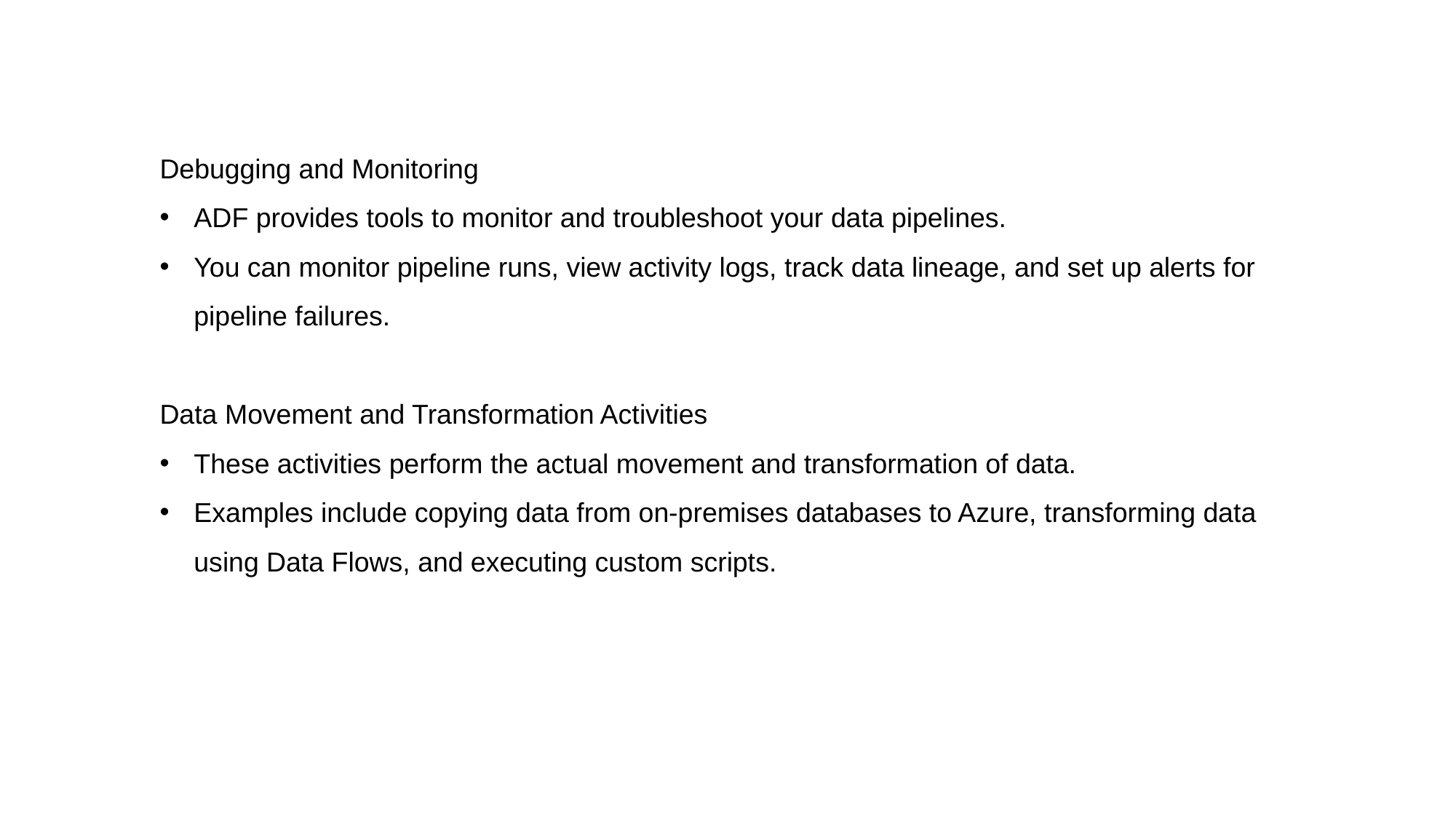

Debugging and Monitoring
ADF provides tools to monitor and troubleshoot your data pipelines.
You can monitor pipeline runs, view activity logs, track data lineage, and set up alerts for pipeline failures.

Data Movement and Transformation Activities
These activities perform the actual movement and transformation of data.
Examples include copying data from on-premises databases to Azure, transforming data using Data Flows, and executing custom scripts.